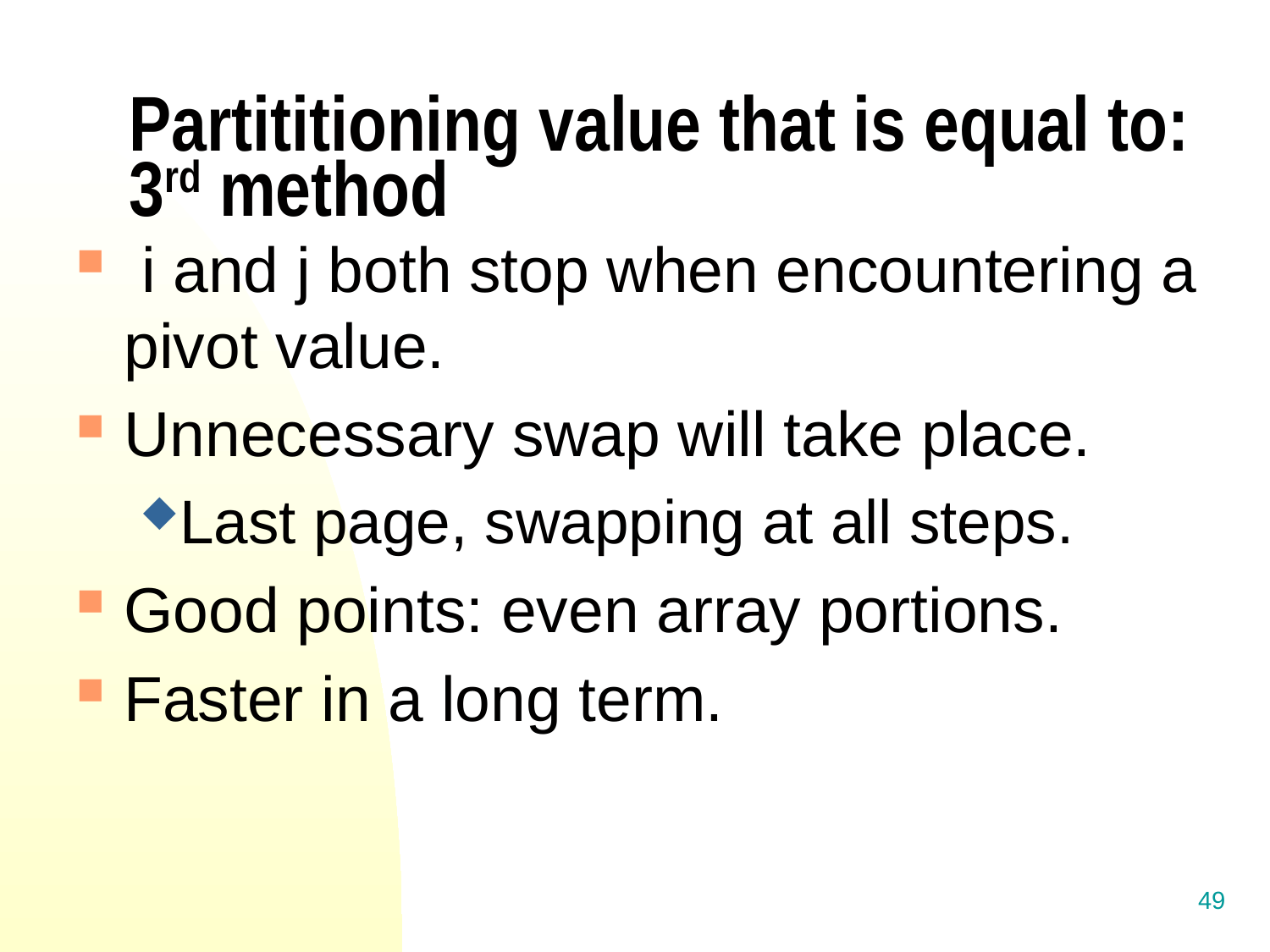

# Partititioning value that is equal to: 3rd method
 i and j both stop when encountering a pivot value.
Unnecessary swap will take place.
Last page, swapping at all steps.
Good points: even array portions.
Faster in a long term.
49